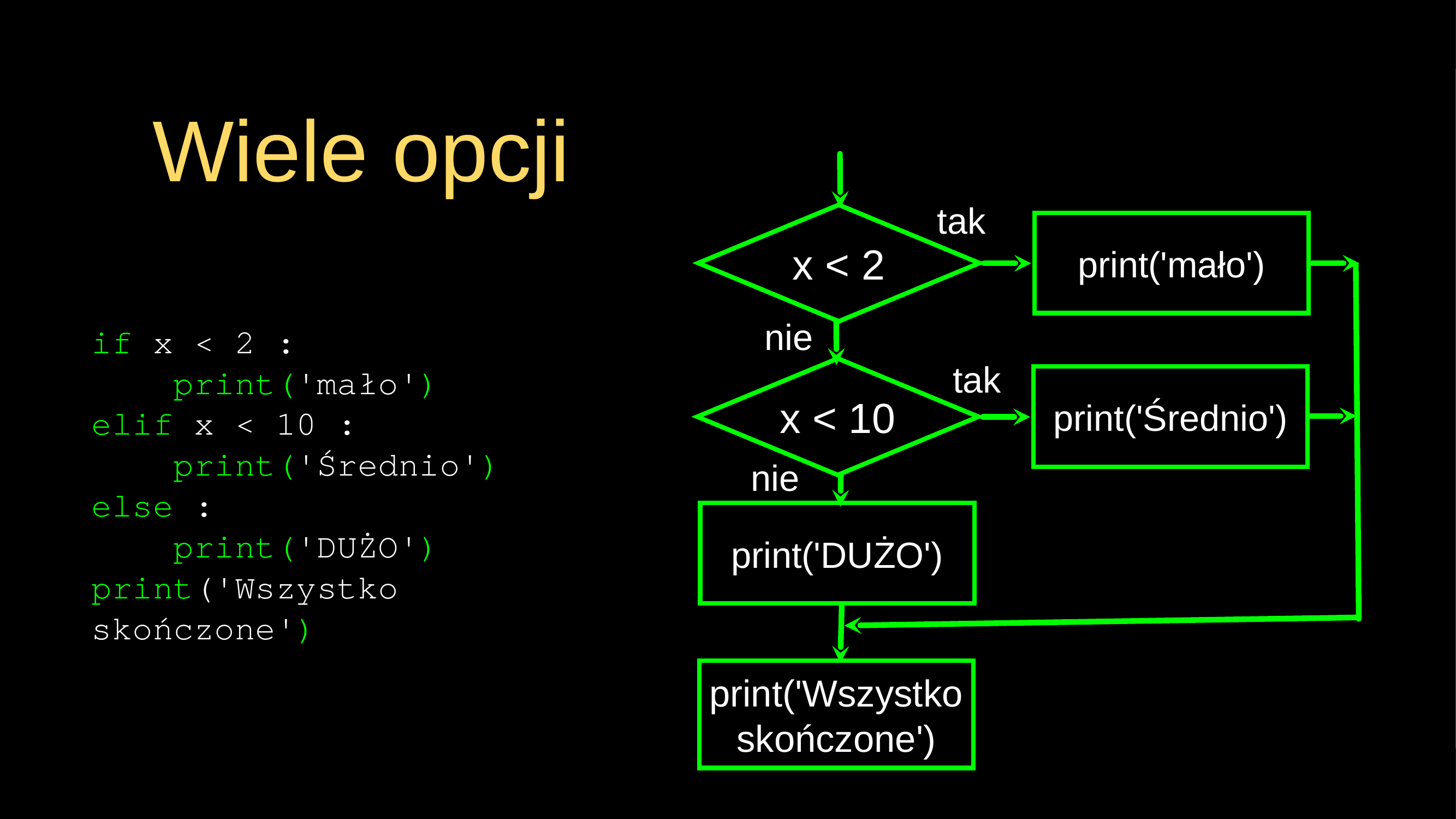

# Wiele opcji
tak
x < 2
print('mało')

if x < 2 :
    print('mało')
elif x < 10 :
    print('Średnio')
else :
    print('DUŻO')
print('Wszystko skończone')
nie
tak
x < 10
print('Średnio')
nie
print('DUŻO')
print('Wszystko skończone')